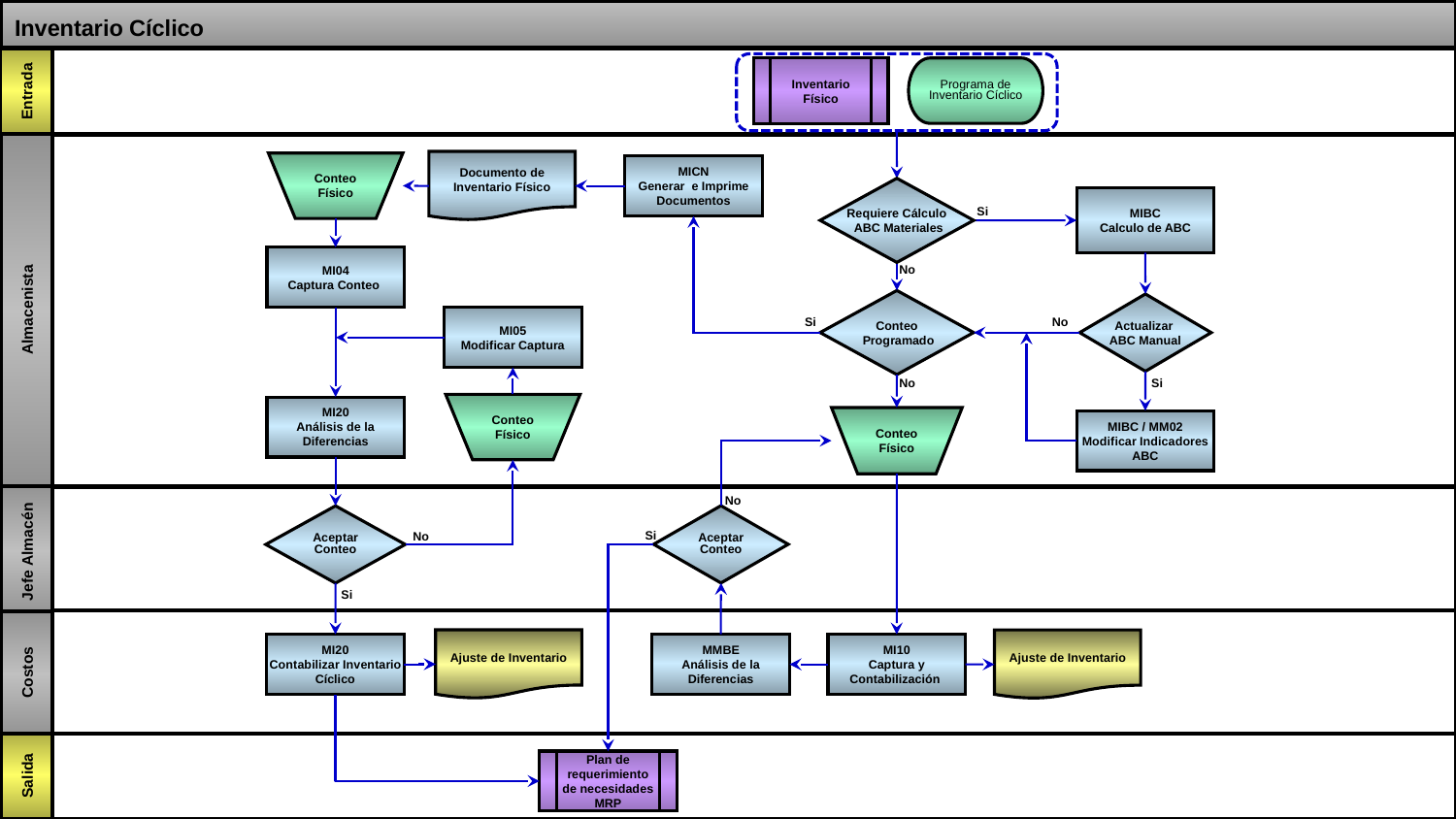

# Inventario Cíclico

Inventario Físico
Programa de Inventario Cíclico
Almacenista

Documento de Inventario Físico
Conteo Físico
MICN
Generar  e Imprime Documentos
Requiere Cálculo
 ABC Materiales
MIBC
Calculo de ABC
Si
MI04
Captura Conteo
No
Conteo
 Programado
Actualizar
ABC Manual
MI05
Modificar Captura
Si
No

No
Si
Conteo Físico
MI20
Análisis de la Diferencias
Conteo Físico
MIBC / MM02
Modificar Indicadores ABC
Jefe Almacén

No
Aceptar Conteo
Aceptar Conteo
Si
No
Si

Costos
Ajuste de Inventario
Ajuste de Inventario
MI20
Contabilizar Inventario Cíclico
MMBE
Análisis de la Diferencias
MI10
Captura y Contabilización
Plan de requerimiento de necesidades MRP